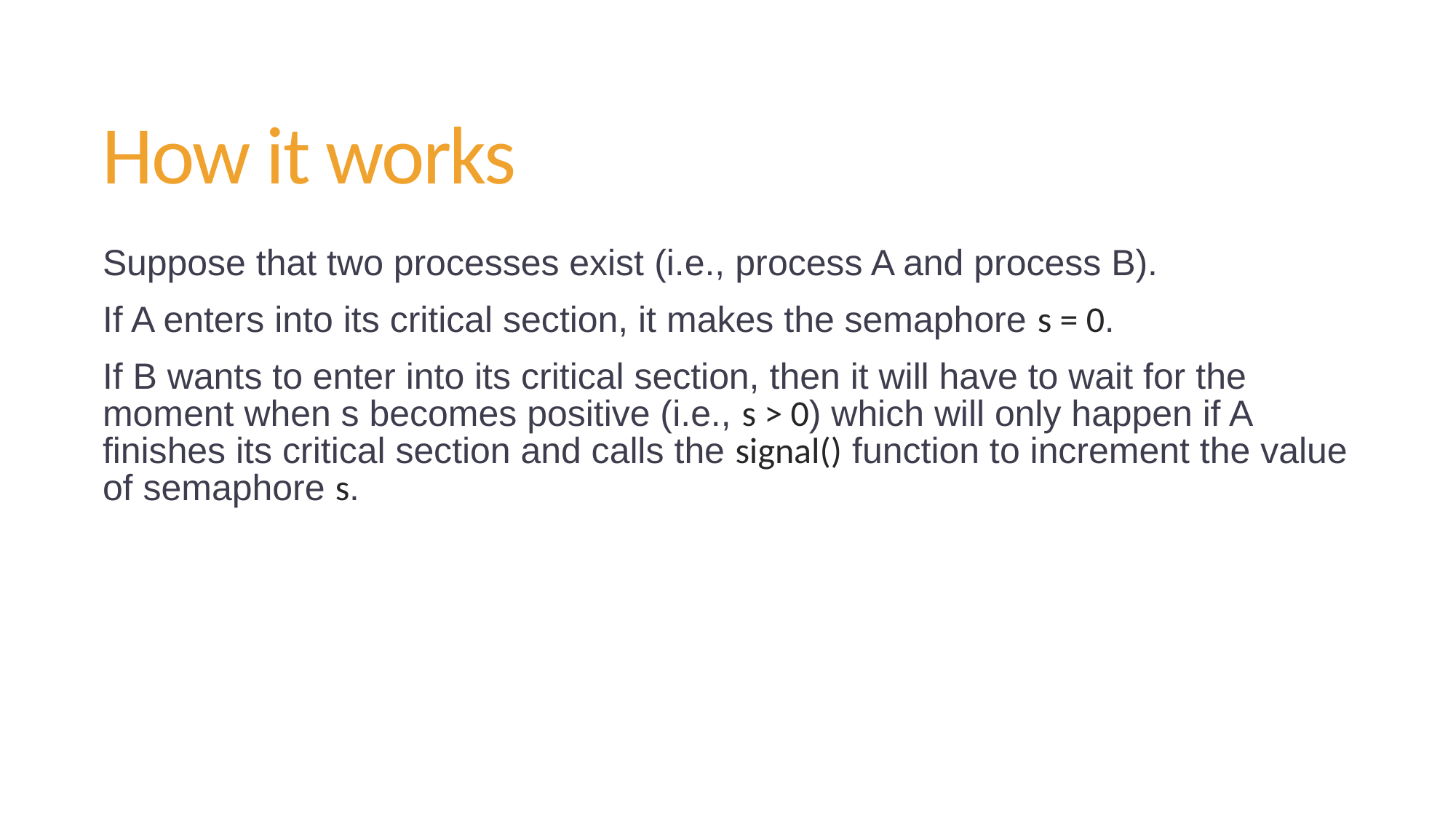

# How it works
Suppose that two processes exist (i.e., process A and process B).
If A enters into its critical section, it makes the semaphore s = 0.
If B wants to enter into its critical section, then it will have to wait for the moment when s becomes positive (i.e., s > 0) which will only happen if A finishes its critical section and calls the signal() function to increment the value of semaphore s.